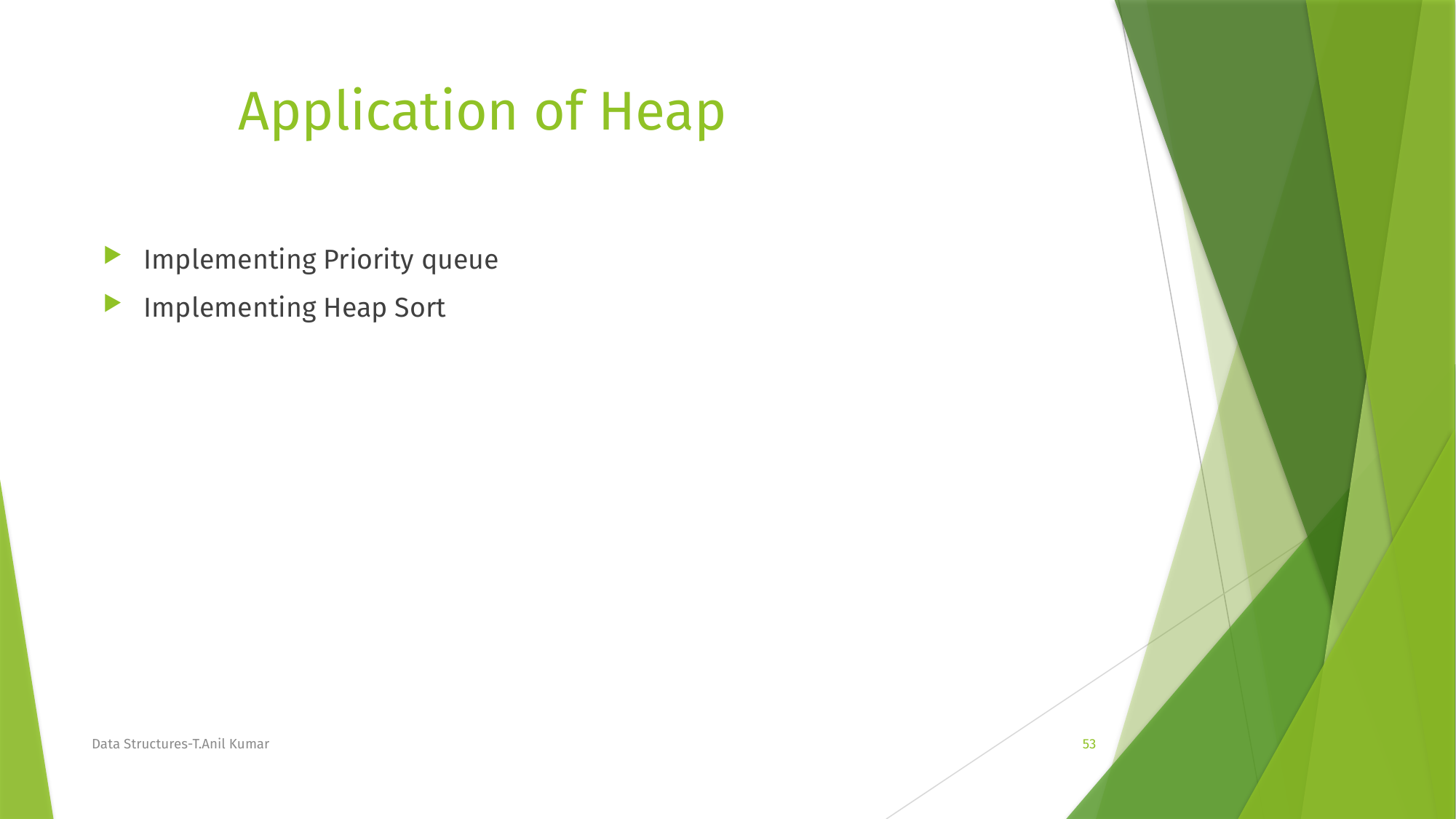

# Application of Heap

Implementing Priority queue
Implementing Heap Sort

Data Structures-T.Anil Kumar
53